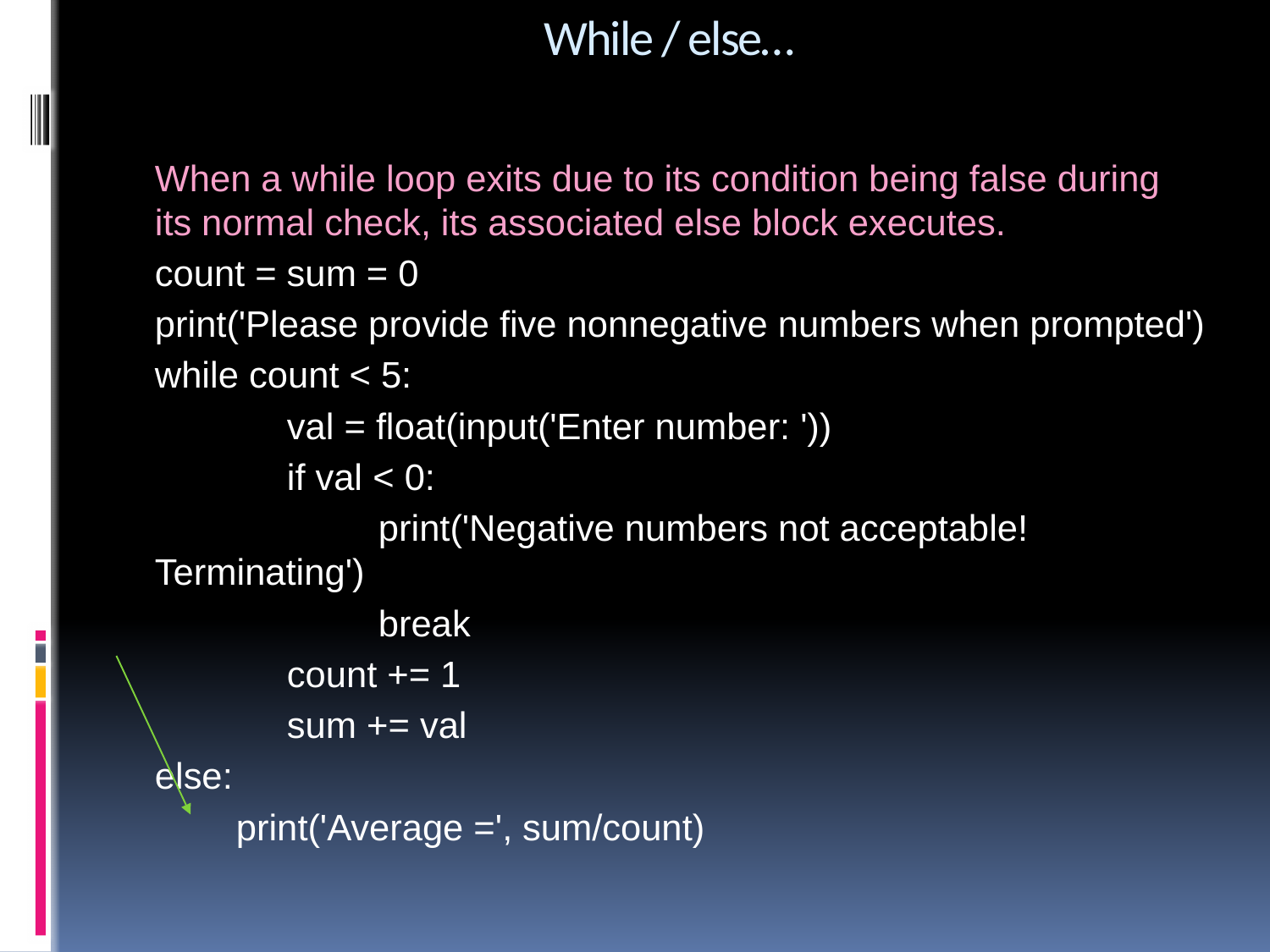

# While / else…
When a while loop exits due to its condition being false during its normal check, its associated else block executes.
count = sum = 0
print('Please provide five nonnegative numbers when prompted')
while count < 5:
             val = float(input('Enter number: '))
             if val < 0:
                      print('Negative numbers not acceptable!      Terminating')
                      break
             count += 1
             sum += val
else:
        print('Average =', sum/count)